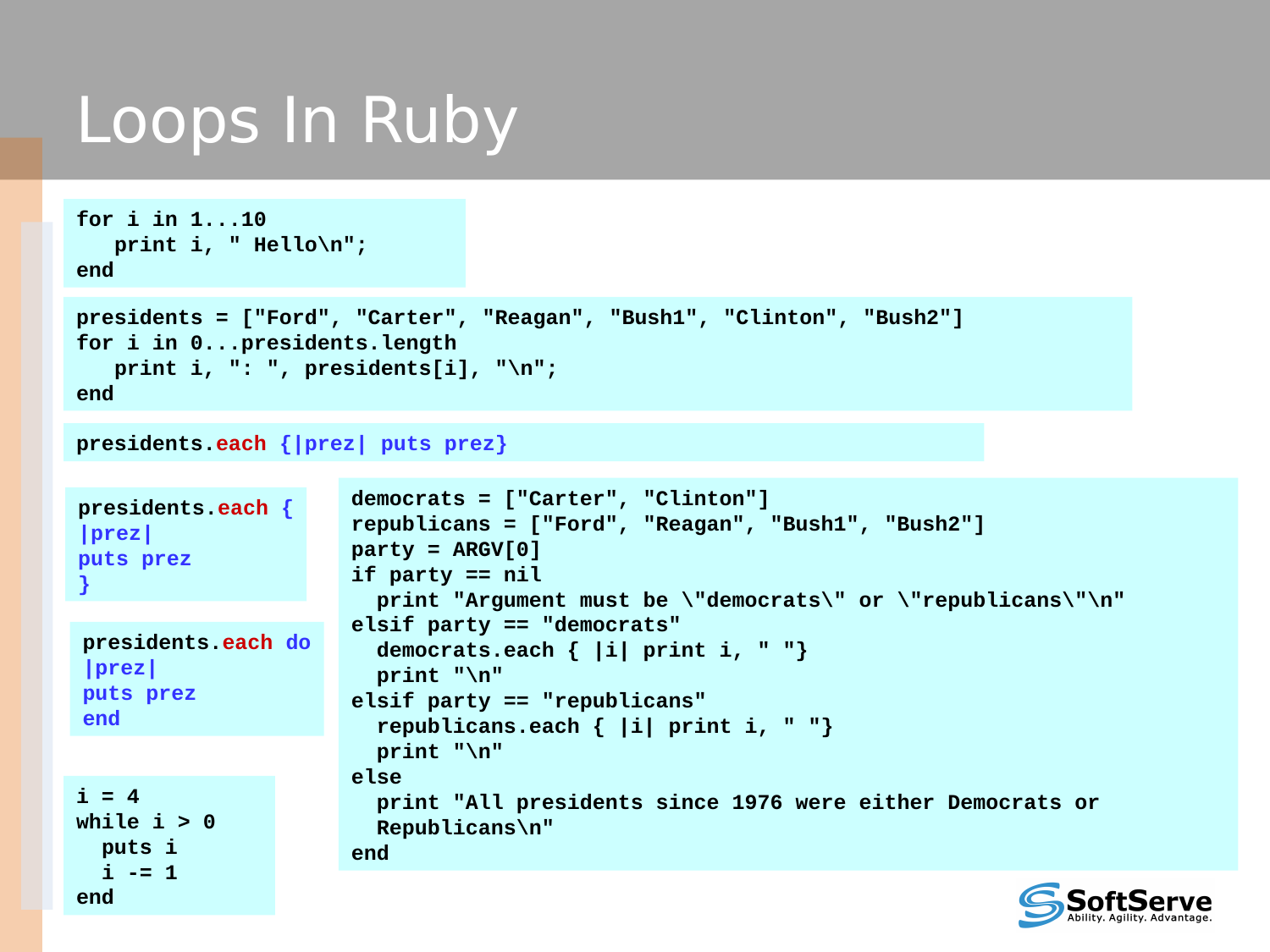

Loops In Ruby
for i in 1...10
   print i, " Hello\n";
end
presidents = ["Ford", "Carter", "Reagan", "Bush1", "Clinton", "Bush2"]
for i in 0...presidents.length
   print i, ": ", presidents[i], "\n";
end
presidents.each {|prez| puts prez}
democrats = ["Carter", "Clinton"]
republicans = ["Ford", "Reagan", "Bush1", "Bush2"]
party = ARGV[0]
if party == nil
  print "Argument must be \"democrats\" or \"republicans\"\n"
elsif party == "democrats"
  democrats.each { |i| print i, " "}
  print "\n"
elsif party == "republicans"
  republicans.each { |i| print i, " "}
  print "\n"
else
  print "All presidents since 1976 were either Democrats or
  Republicans\n"
end
presidents.each {
|prez|
puts prez
}
presidents.each do
|prez|
puts prez
end
i = 4
while i > 0
  puts i
  i -= 1
end